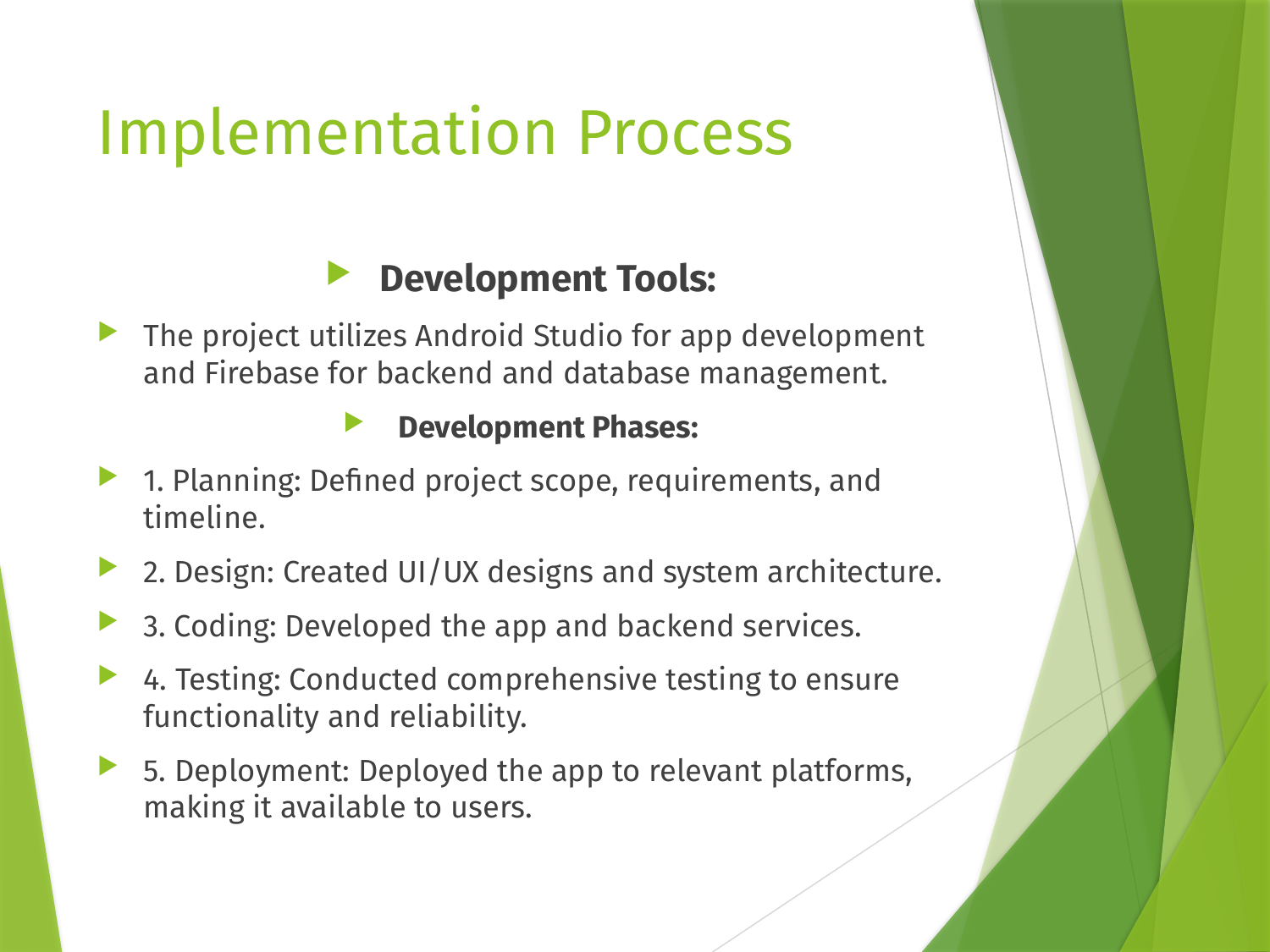

# Implementation Process
Development Tools:
The project utilizes Android Studio for app development and Firebase for backend and database management.
Development Phases:
1. Planning: Defined project scope, requirements, and timeline.
2. Design: Created UI/UX designs and system architecture.
3. Coding: Developed the app and backend services.
4. Testing: Conducted comprehensive testing to ensure functionality and reliability.
5. Deployment: Deployed the app to relevant platforms, making it available to users.